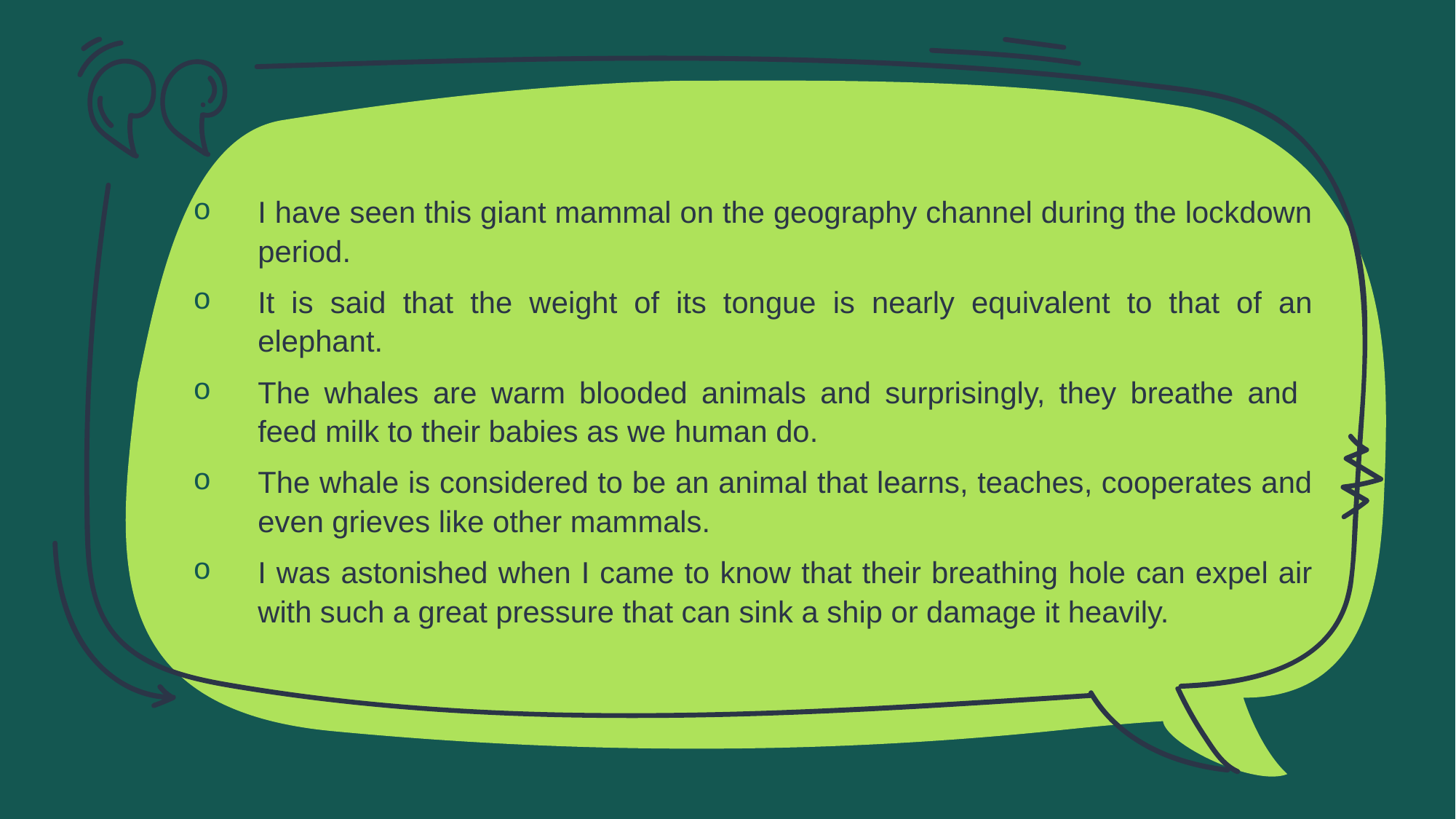

I have seen this giant mammal on the geography channel during the lockdown period.
It is said that the weight of its tongue is nearly equivalent to that of an elephant.
The whales are warm blooded animals and surprisingly, they breathe and  feed milk to their babies as we human do.
The whale is considered to be an animal that learns, teaches, cooperates and even grieves like other mammals.
I was astonished when I came to know that their breathing hole can expel air with such a great pressure that can sink a ship or damage it heavily.